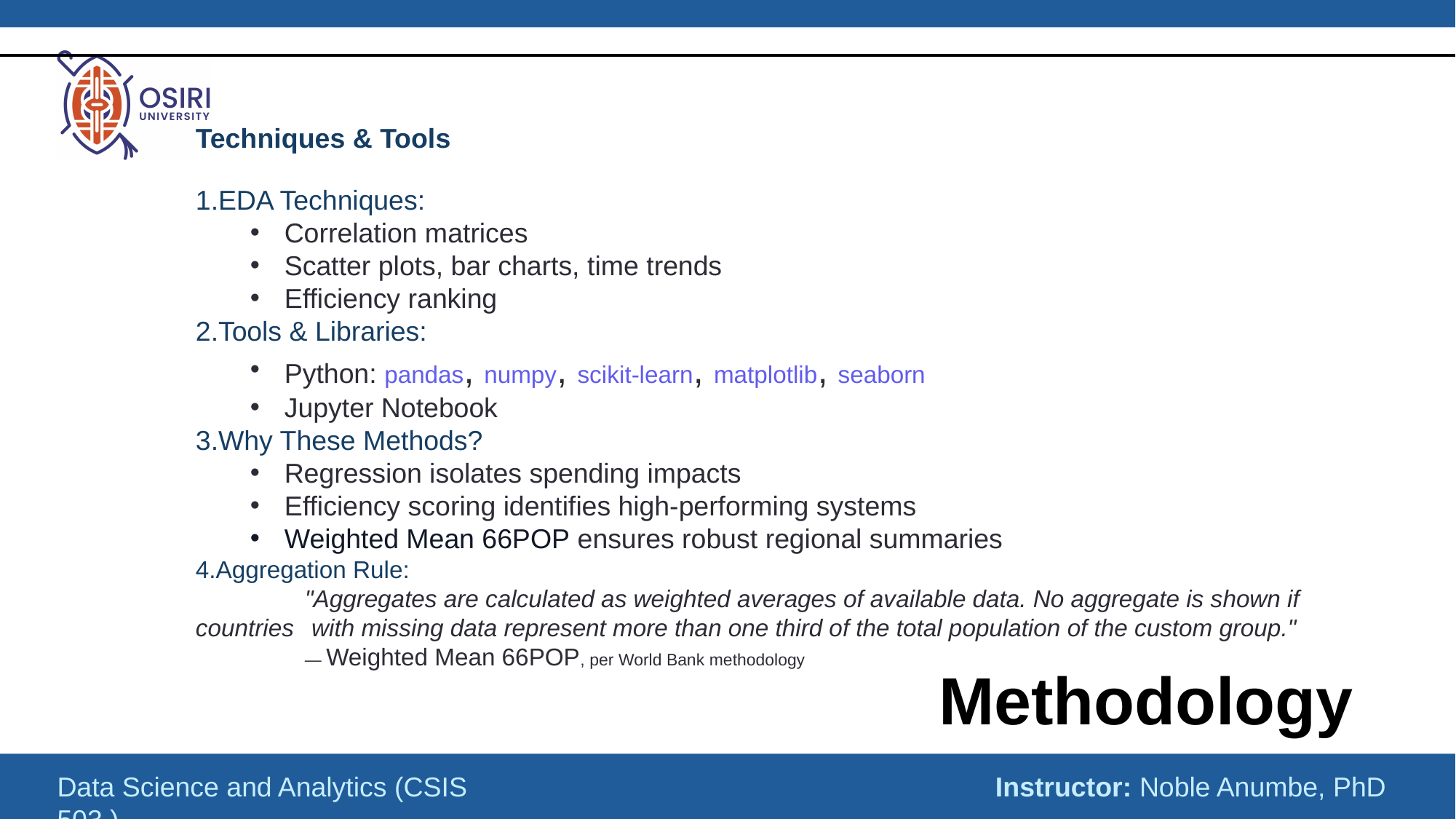

Techniques & Tools

EDA Techniques:
Correlation matrices
Scatter plots, bar charts, time trends
Efficiency ranking
Tools & Libraries:
Python: pandas, numpy, scikit-learn, matplotlib, seaborn
Jupyter Notebook
Why These Methods?
Regression isolates spending impacts
Efficiency scoring identifies high-performing systems
Weighted Mean 66POP ensures robust regional summaries
Aggregation Rule:
	"Aggregates are calculated as weighted averages of available data. No aggregate is shown if countries	 with missing data represent more than one third of the total population of the custom group."
	— Weighted Mean 66POP, per World Bank methodology
# Methodology